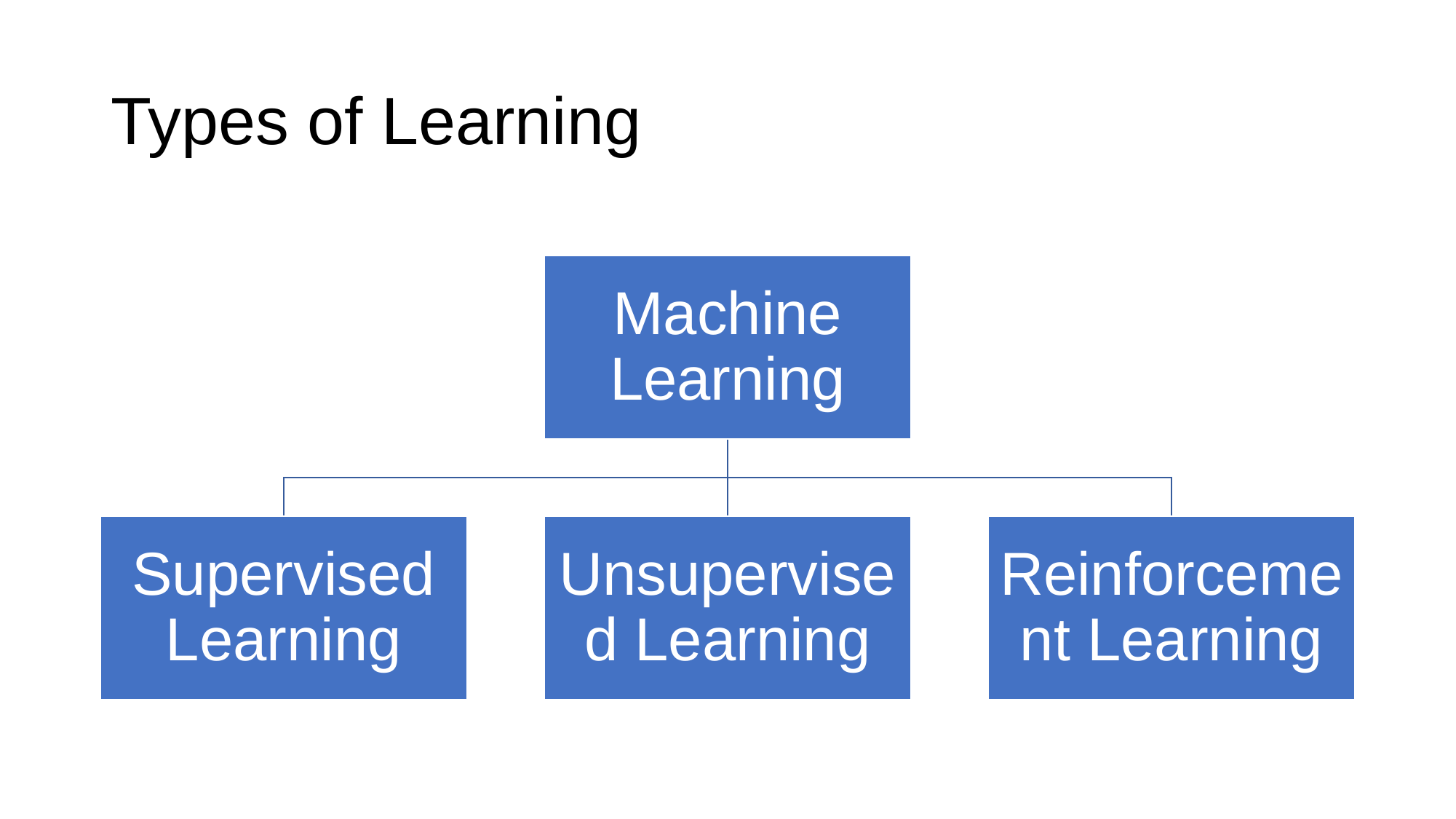

# Types of Learning
Machine Learning
Supervised Learning
Unsupervised Learning
Reinforcement Learning